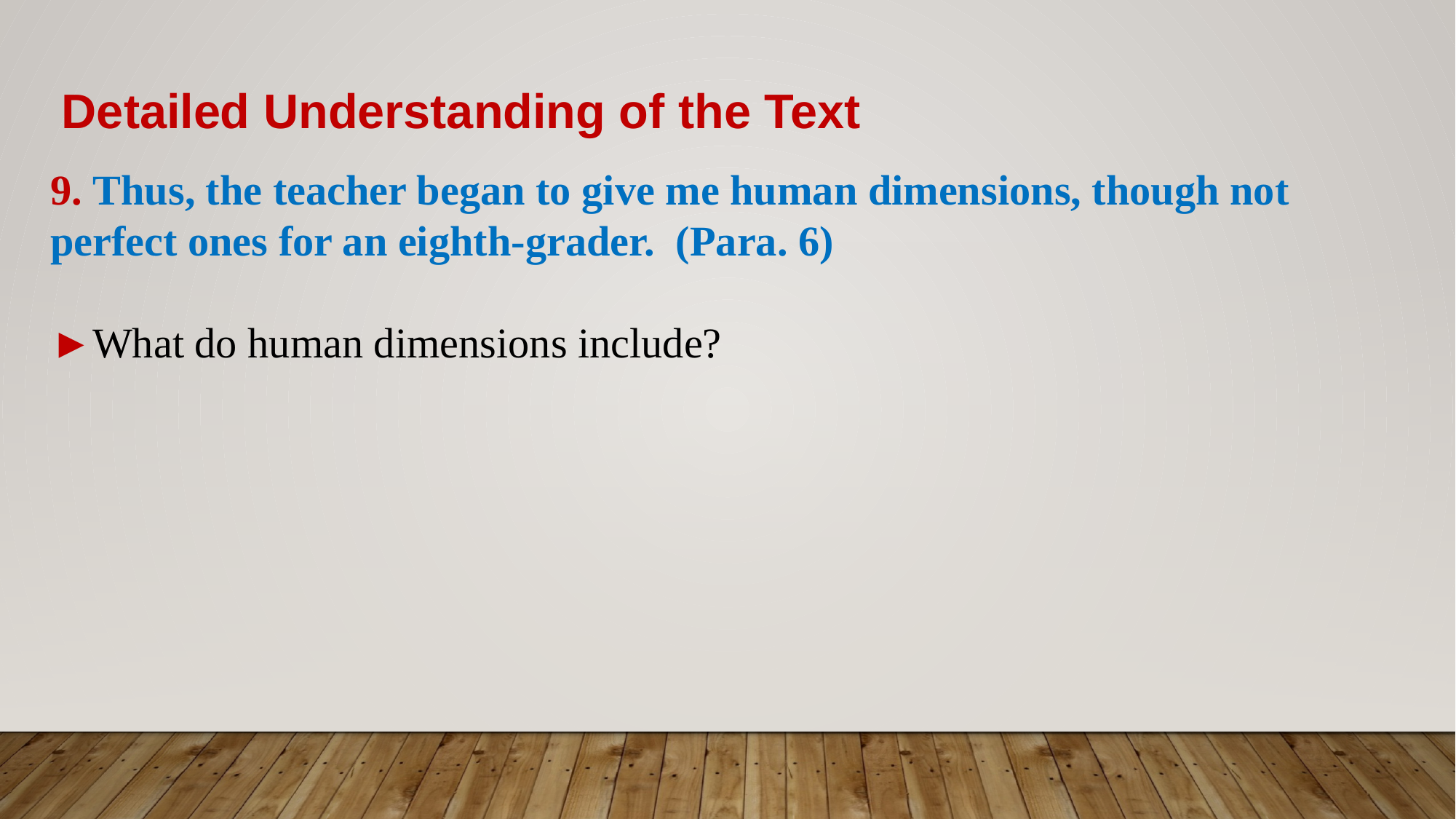

Detailed Understanding of the Text
9. Thus, the teacher began to give me human dimensions, though not perfect ones for an eighth-grader.  (Para. 6)

►What do human dimensions include?